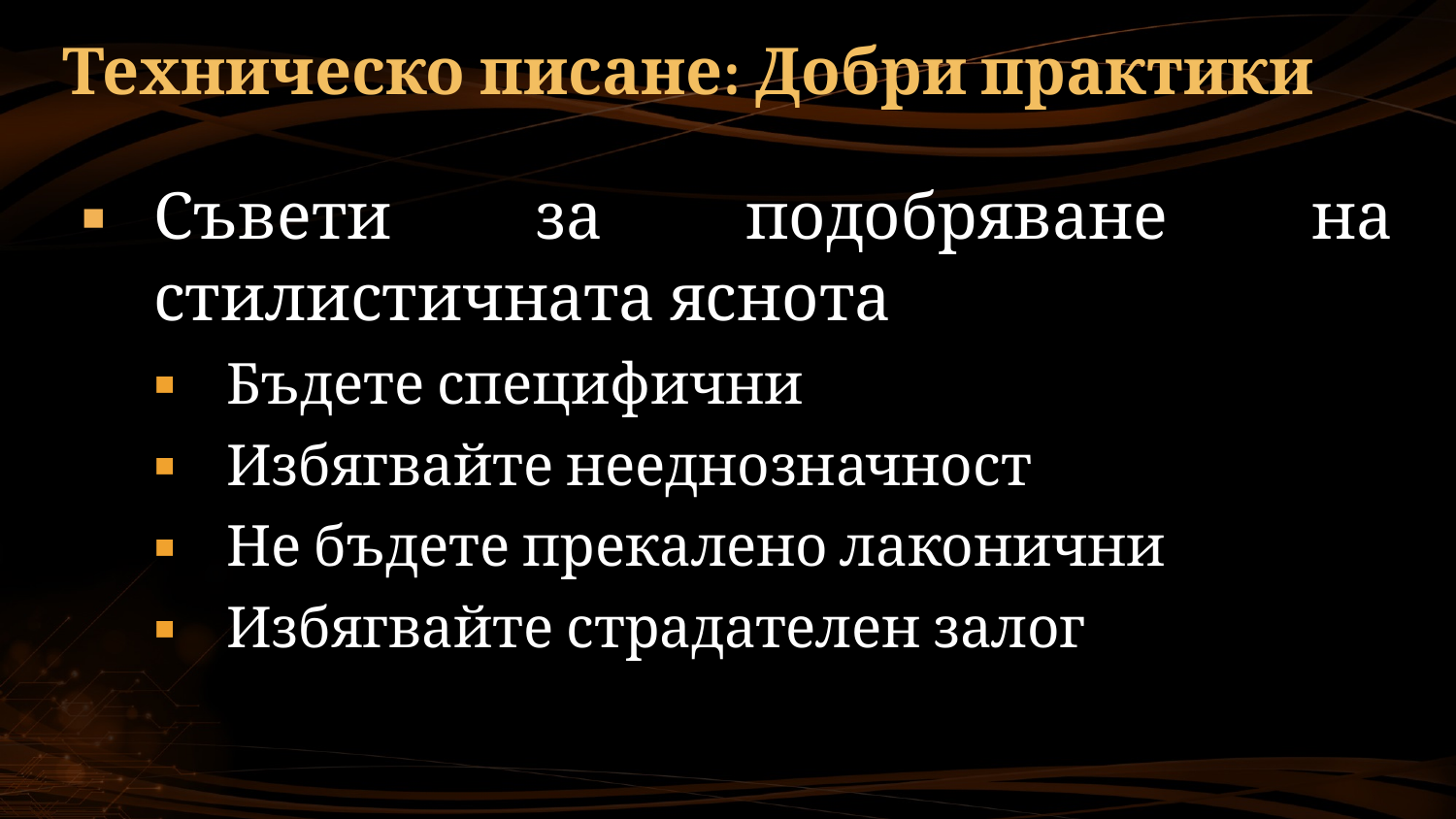

# Техническо писане: Добри практики
Съвети за подобряване на стилистичната яснота
Бъдете специфични
Избягвайте нееднозначност
Не бъдете прекалено лаконични
Избягвайте страдателен залог